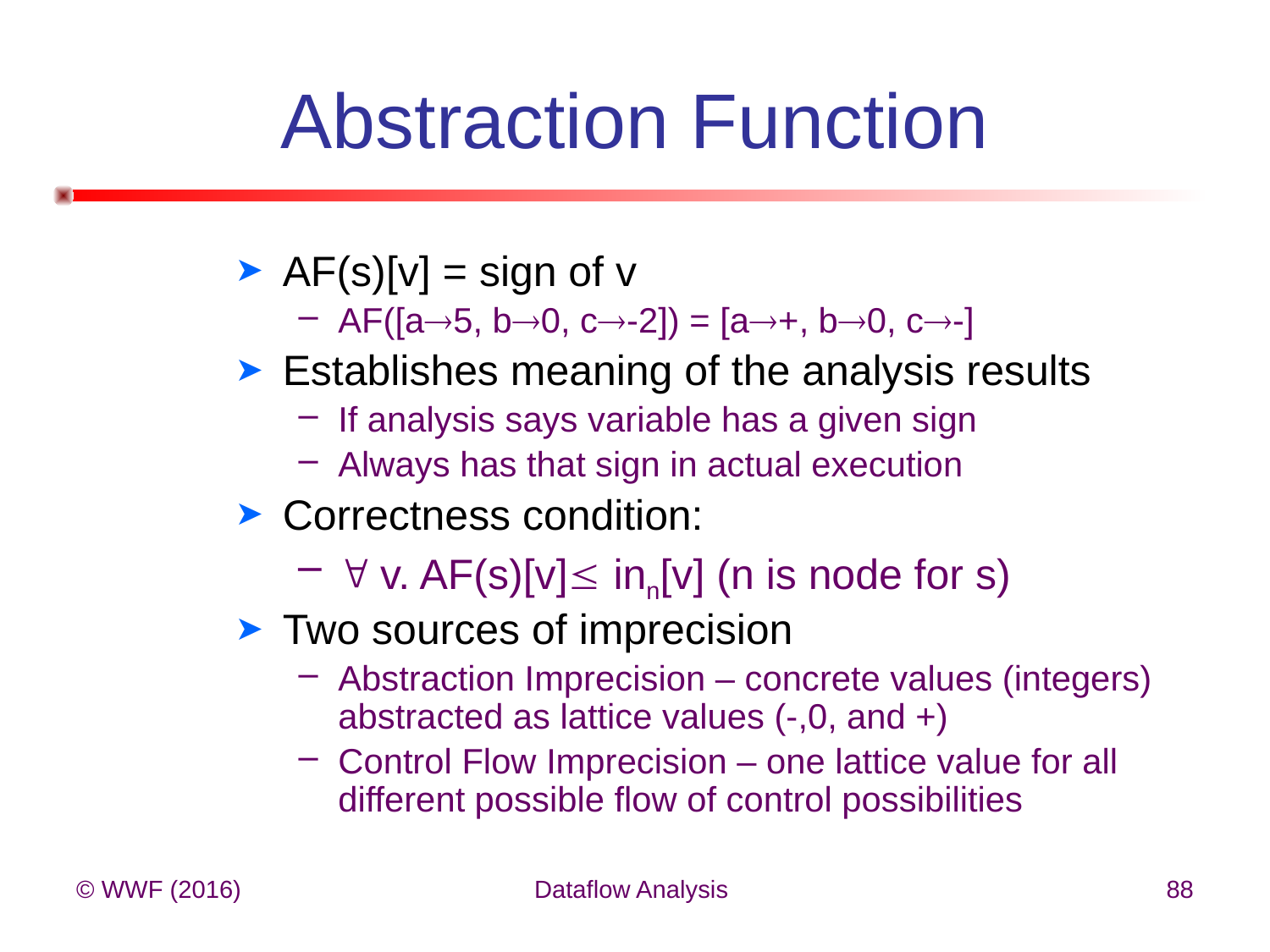

# Abstraction Function
AF(s)[v] = sign of v
AF([a→5, b→0, c→-2]) = [a→+, b→0, c→-]
Establishes meaning of the analysis results
If analysis says variable has a given sign
Always has that sign in actual execution
Correctness condition:
∀ v. AF(s)[v]≤ inn[v] (n is node for s)
Two sources of imprecision
Abstraction Imprecision – concrete values (integers) abstracted as lattice values (-,0, and +)
Control Flow Imprecision – one lattice value for all different possible flow of control possibilities
© WWF (2016)
Dataflow Analysis
88